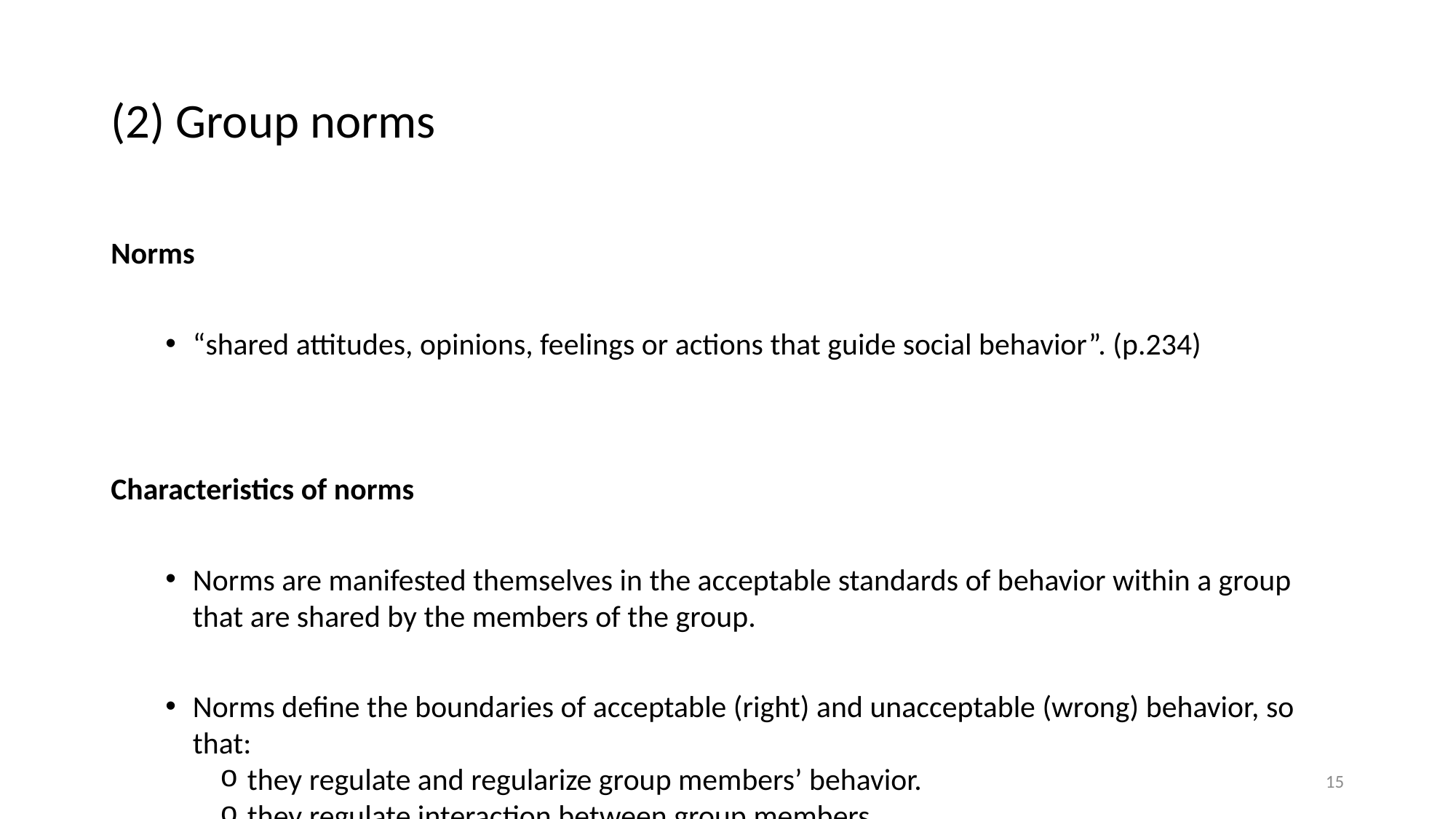

# (2) Group norms
Norms

“shared attitudes, opinions, feelings or actions that guide social behavior”. (p.234)

Characteristics of norms

Norms are manifested themselves in the acceptable standards of behavior within a group that are shared by the members of the group.

Norms define the boundaries of acceptable (right) and unacceptable (wrong) behavior, so that:
they regulate and regularize group members’ behavior.
they regulate interaction between group members.

15